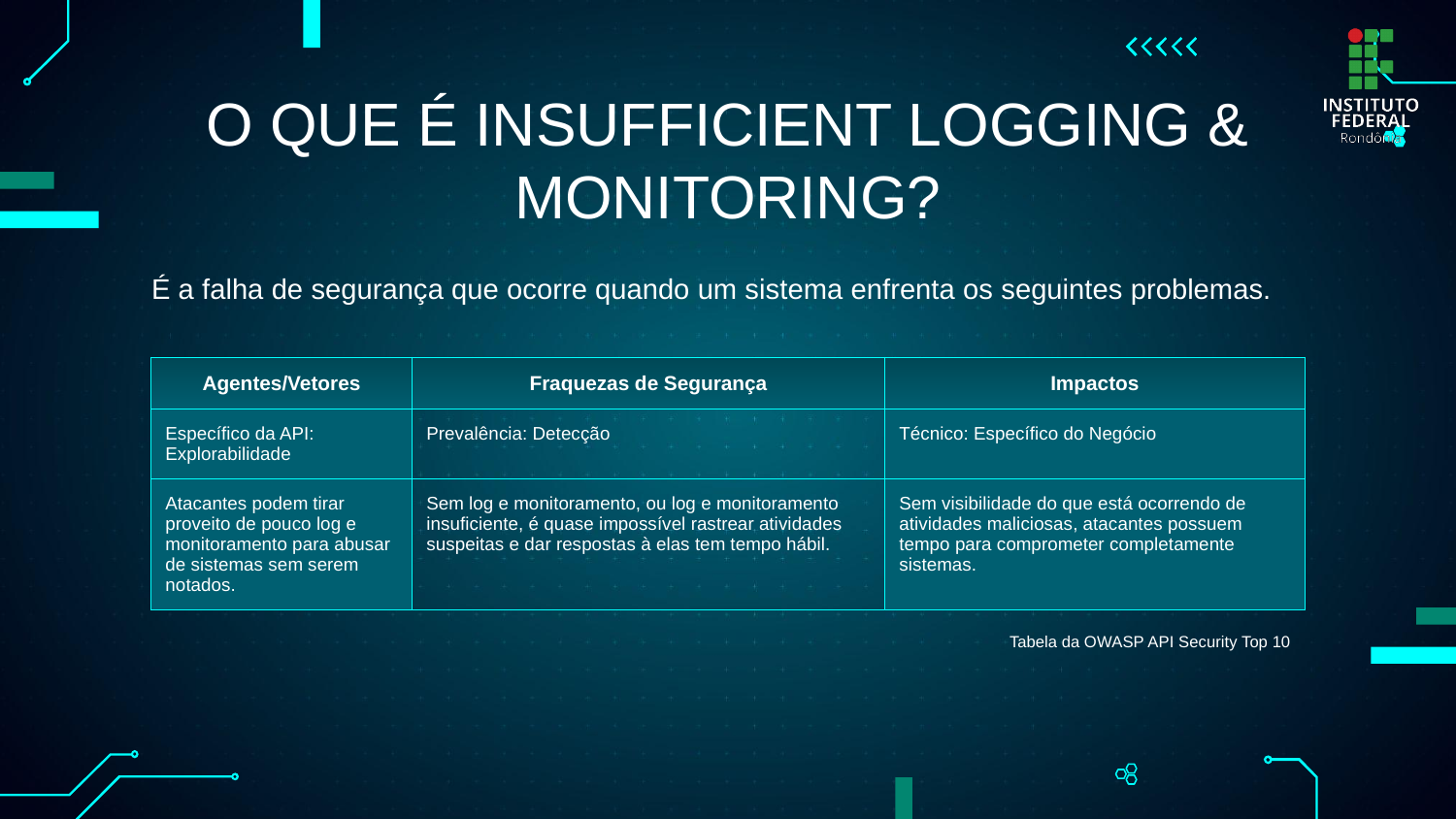

O QUE É INSUFFICIENT LOGGING & MONITORING?
É a falha de segurança que ocorre quando um sistema enfrenta os seguintes problemas.
| Agentes/Vetores | Fraquezas de Segurança | Impactos |
| --- | --- | --- |
| Específico da API: Explorabilidade | Prevalência: Detecção | Técnico: Específico do Negócio |
| Atacantes podem tirar proveito de pouco log e monitoramento para abusar de sistemas sem serem notados. | Sem log e monitoramento, ou log e monitoramento insuficiente, é quase impossível rastrear atividades suspeitas e dar respostas à elas tem tempo hábil. | Sem visibilidade do que está ocorrendo de atividades maliciosas, atacantes possuem tempo para comprometer completamente sistemas. |
Tabela da OWASP API Security Top 10